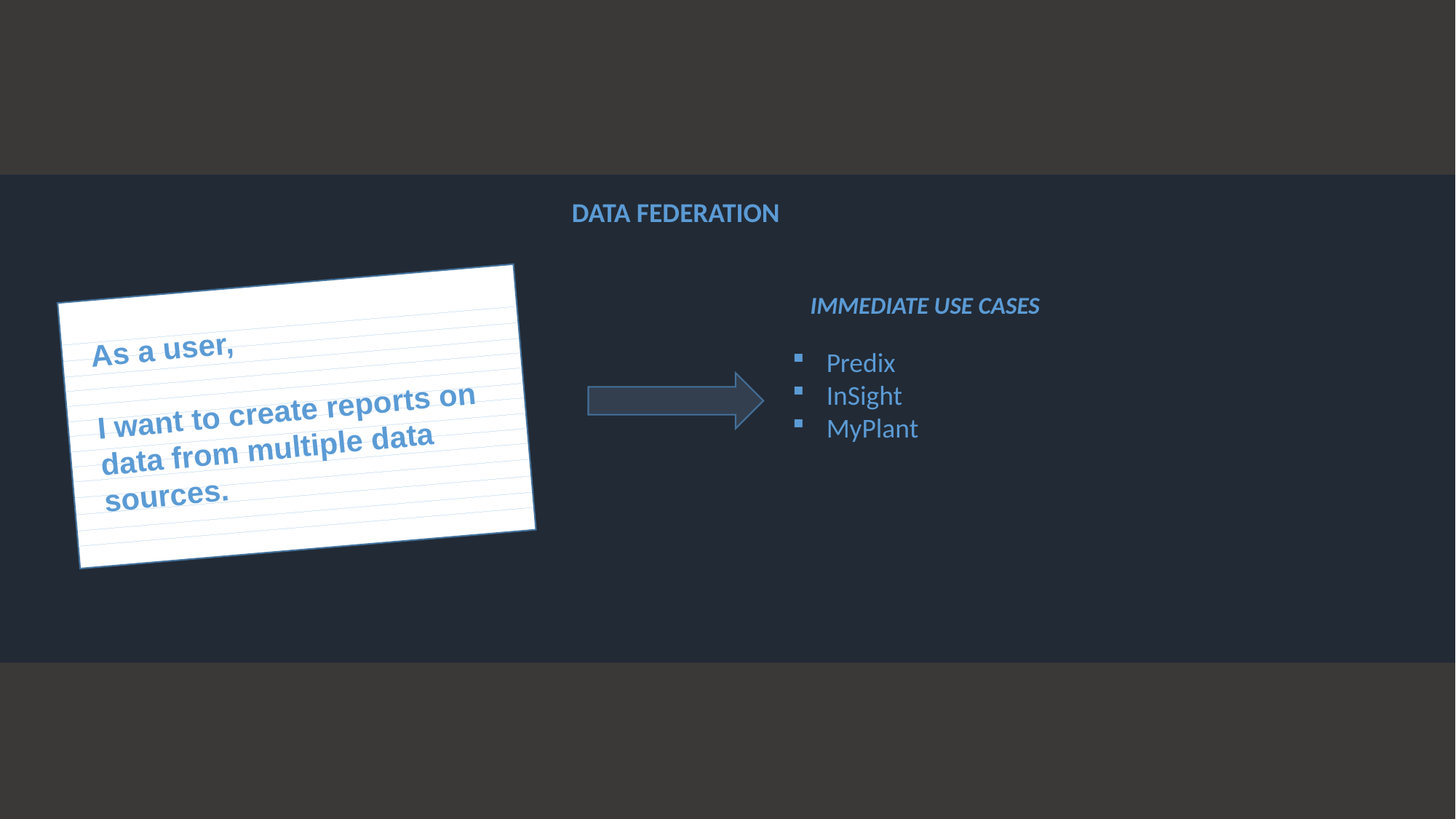

DATA FEDERATION

IMMEDIATE USE CASES
As a user,

I want to create reports on data from multiple data sources.
Predix
InSight
MyPlant